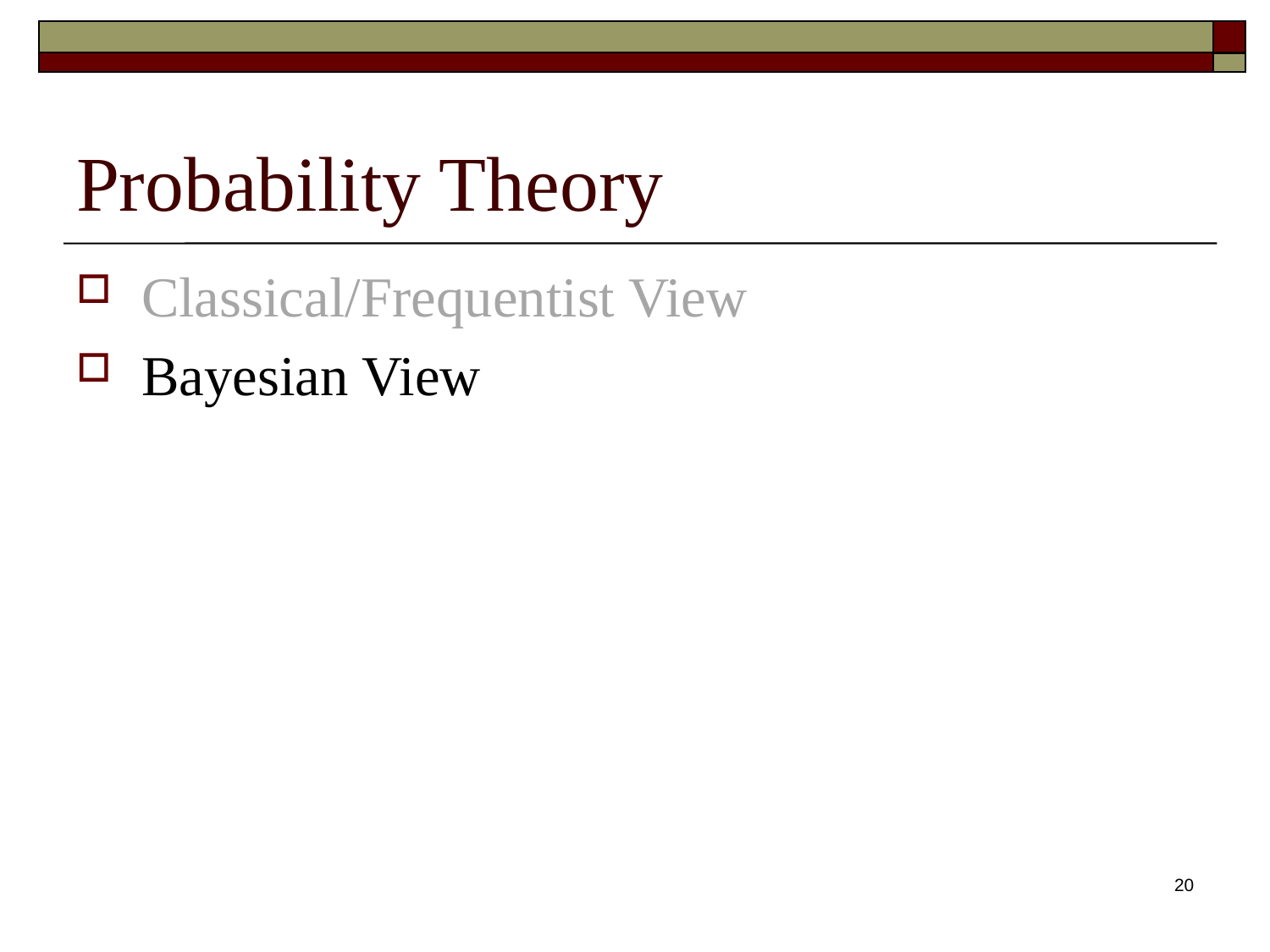

# Probability Theory
Classical/Frequentist View
Bayesian View
20